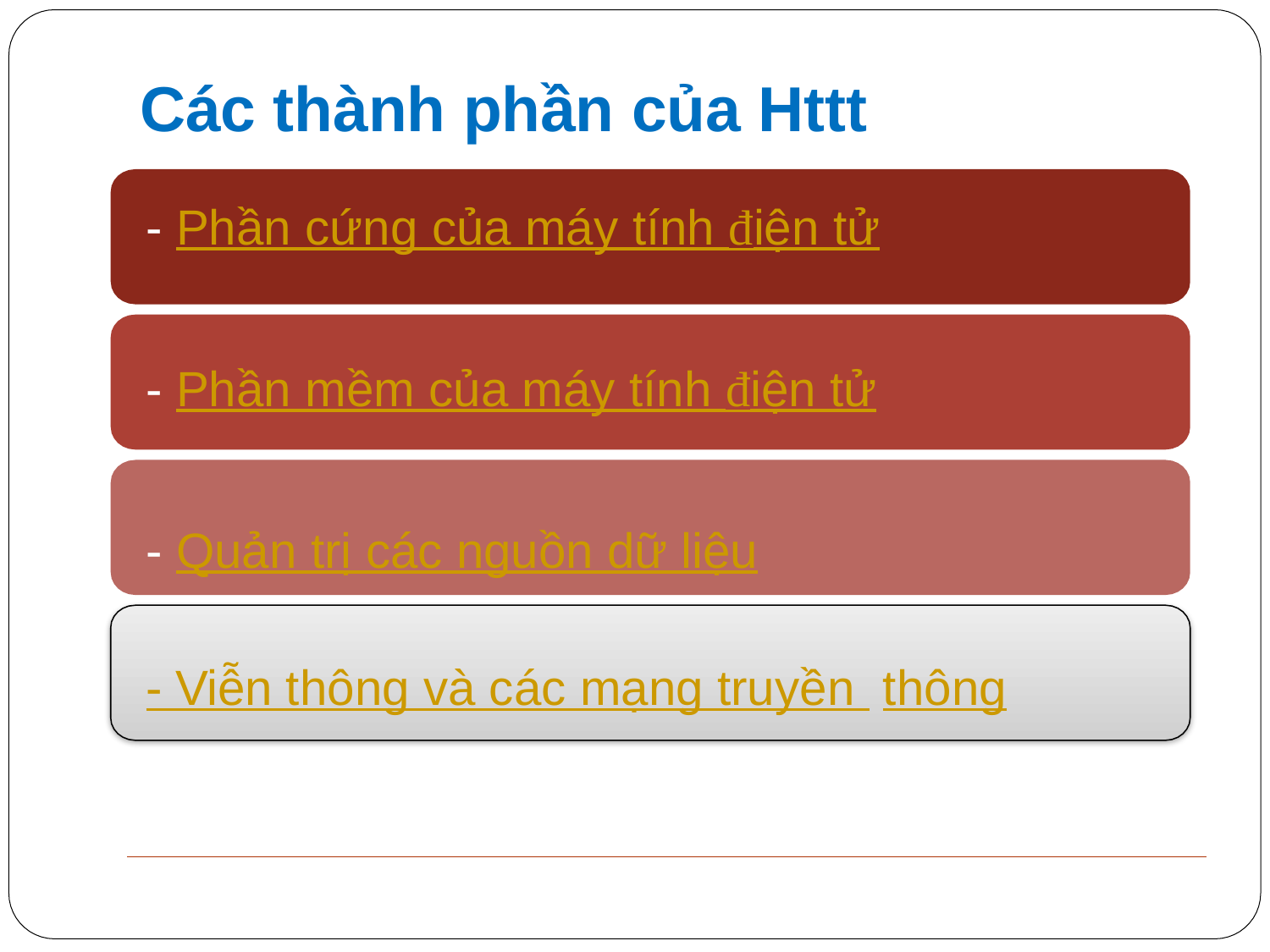

# Các thành phần của Httt

- Phần cứng của máy tính điện tử

- Phần mềm của máy tính điện tử

- Quản trị các nguồn dữ liệu

- Viễn thông và các mạng truyền  thông